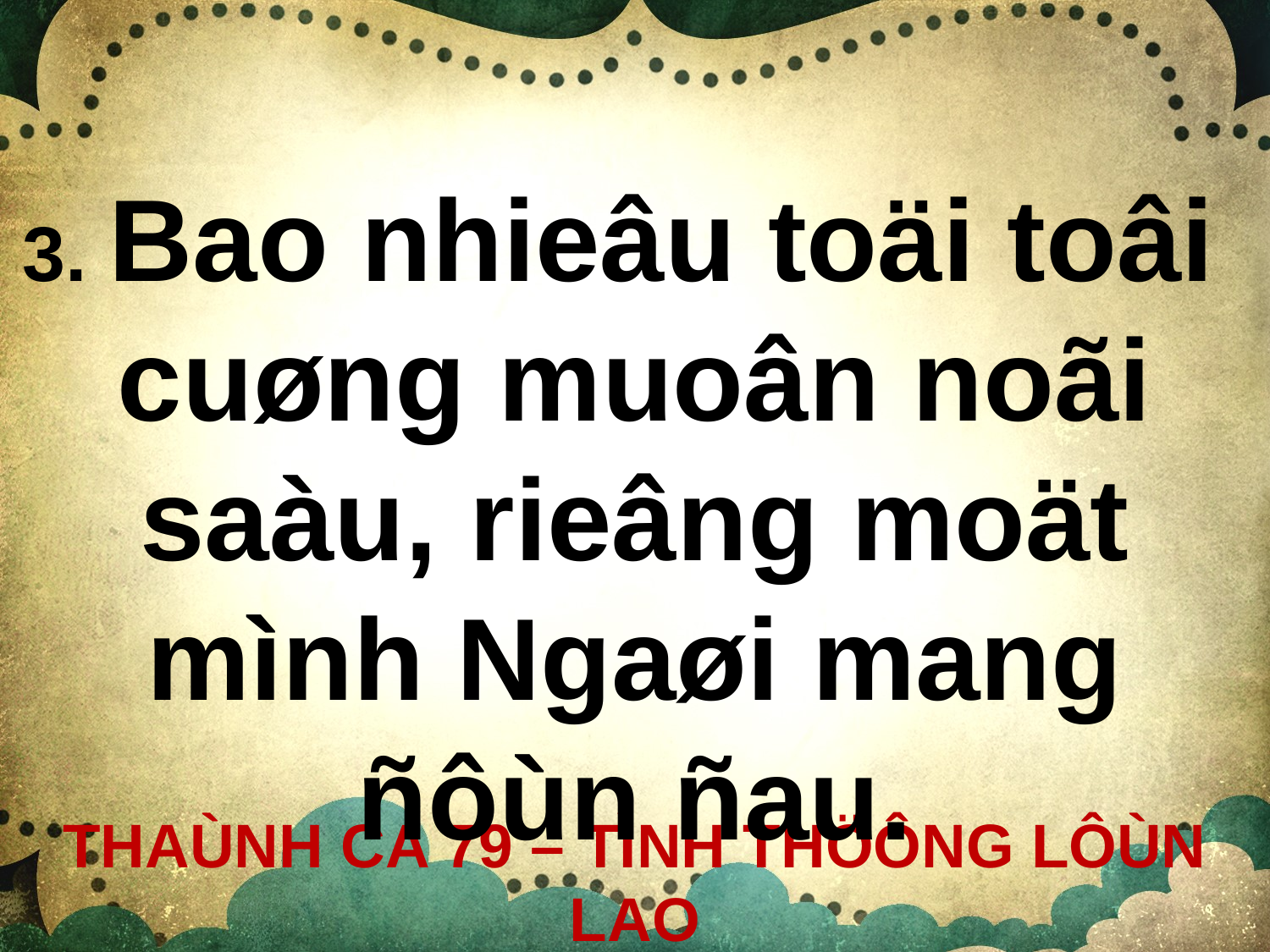

3. Bao nhieâu toäi toâi
cuøng muoân noãi saàu, rieâng moät mình Ngaøi mang ñôùn ñau.
THAÙNH CA 79 – TÌNH THÖÔNG LÔÙN LAO